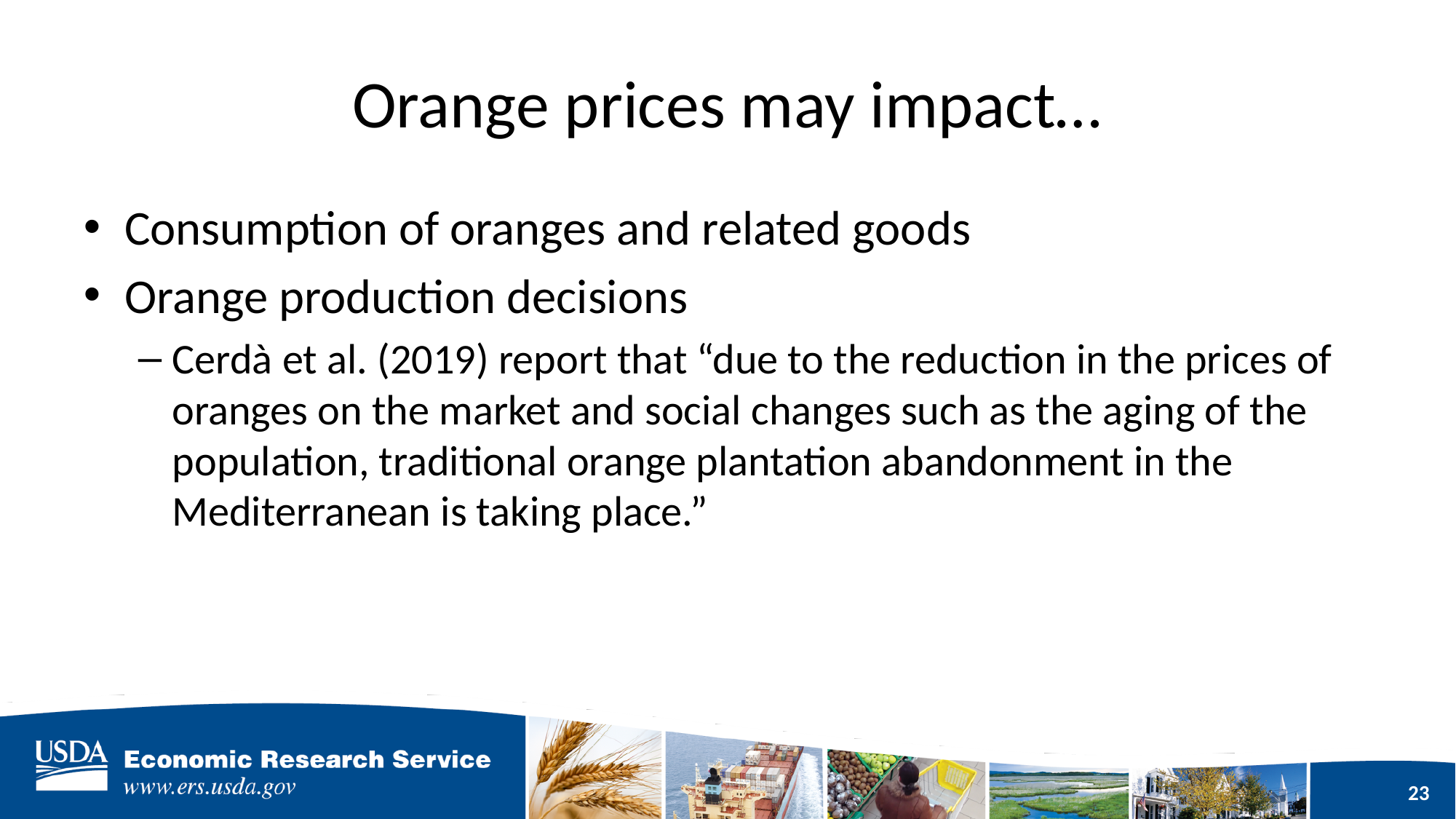

# Orange prices may impact…
Consumption of oranges and related goods
Orange production decisions
Cerdà et al. (2019) report that “due to the reduction in the prices of oranges on the market and social changes such as the aging of the population, traditional orange plantation abandonment in the Mediterranean is taking place.”